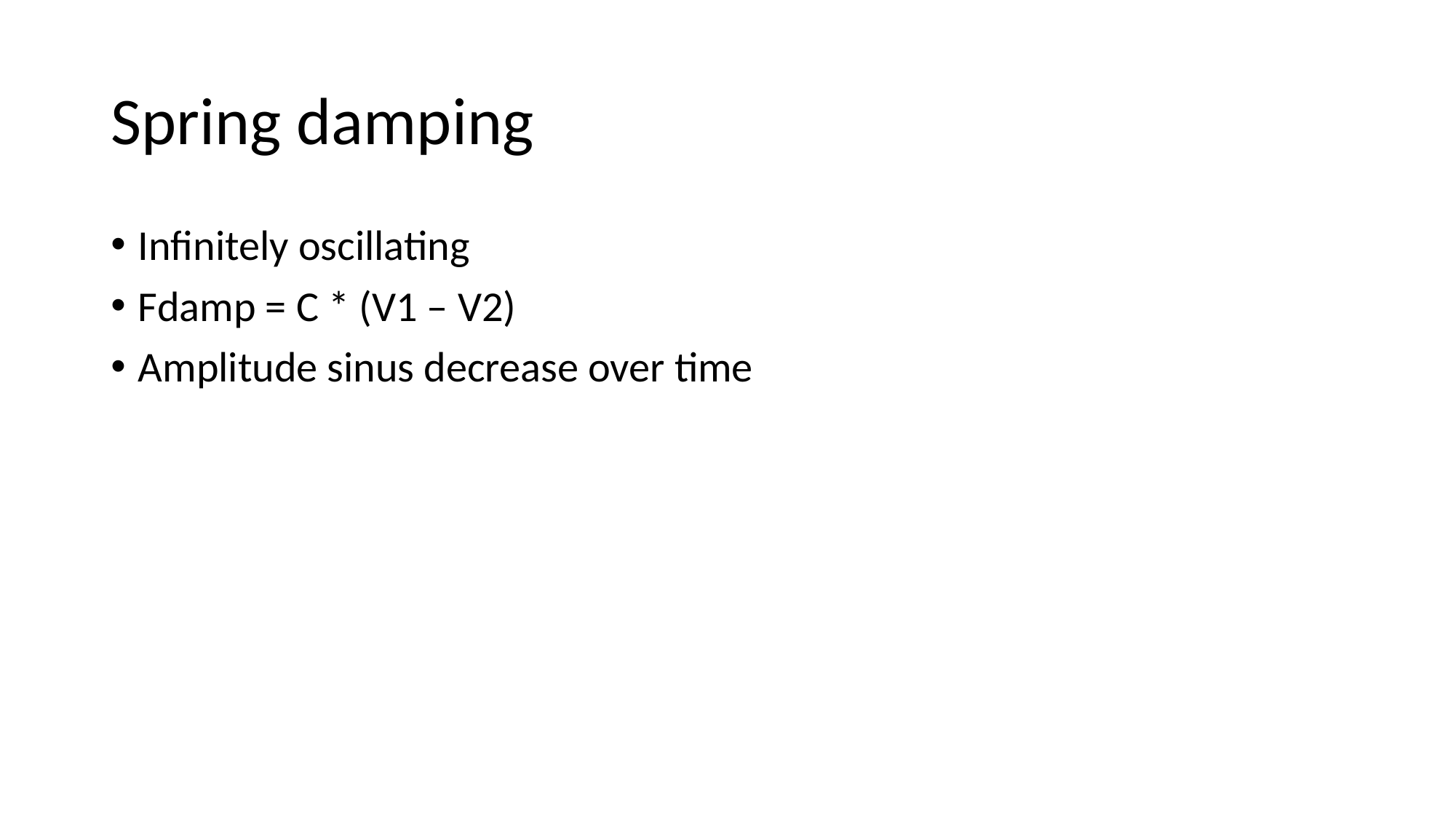

# Spring damping
Infinitely oscillating
Fdamp = C * (V1 – V2)
Amplitude sinus decrease over time